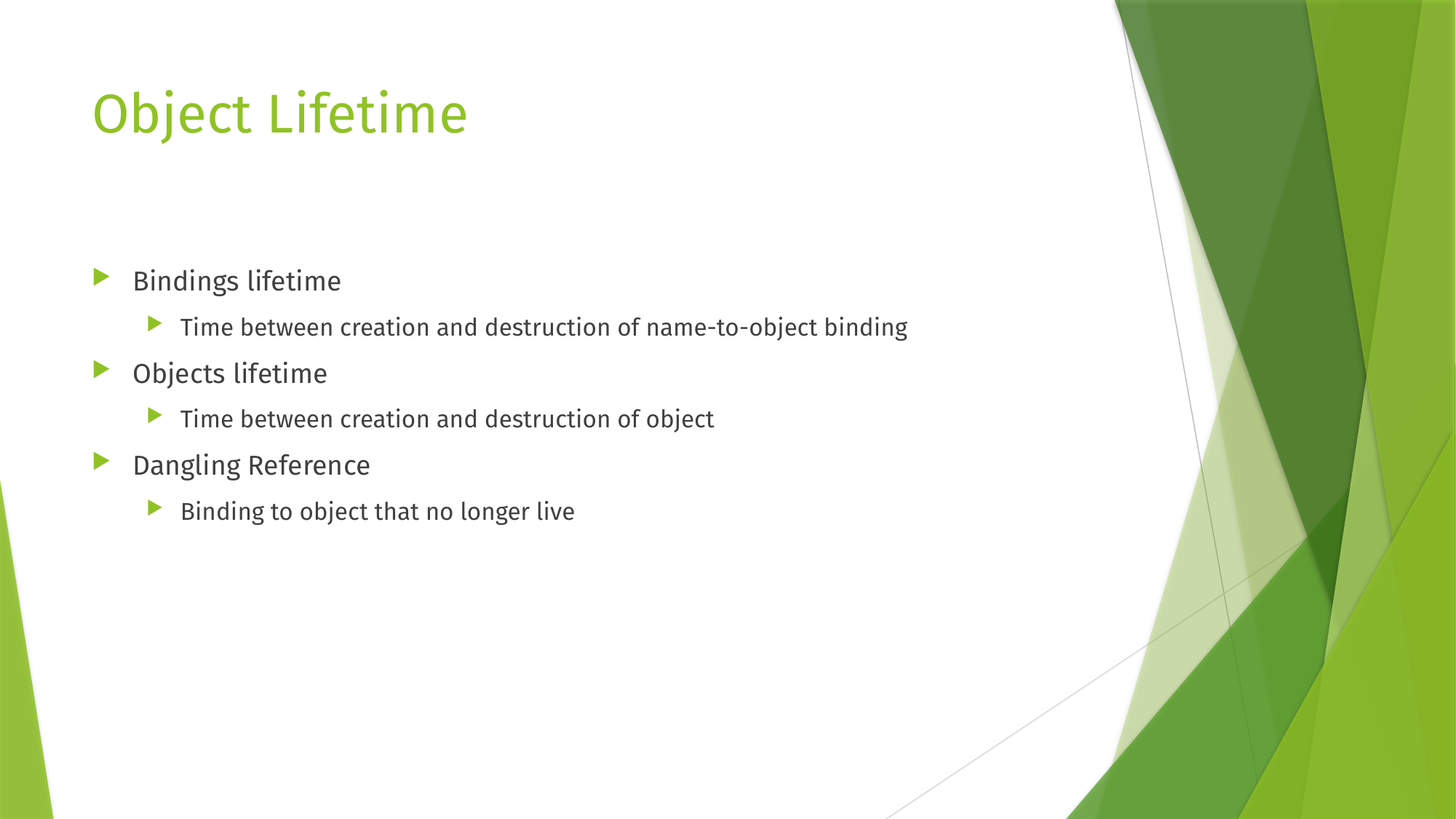

# Object Lifetime
Bindings lifetime
Time between creation and destruction of name-to-object binding
Objects lifetime
Time between creation and destruction of object
Dangling Reference
Binding to object that no longer live